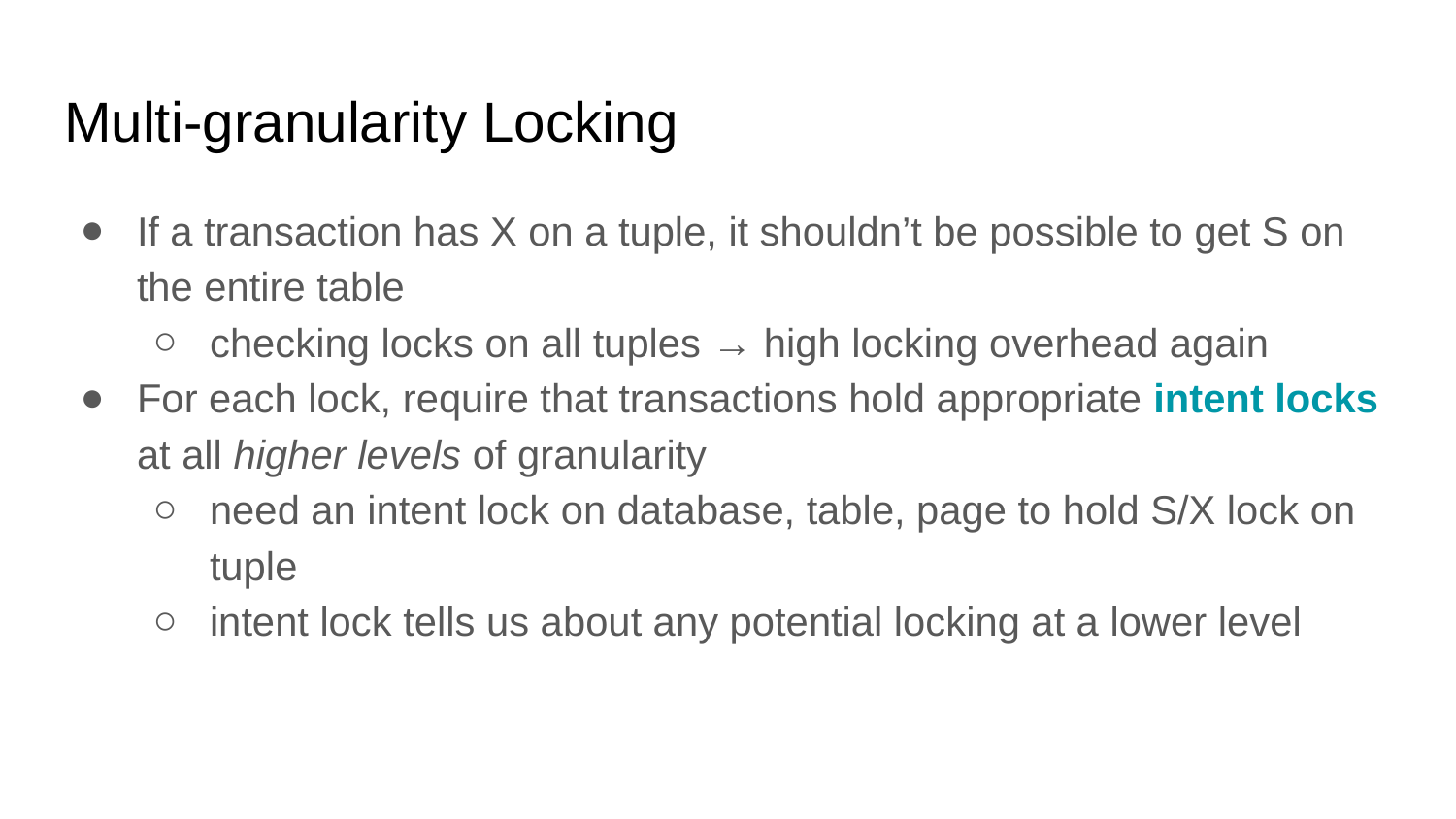

# Multi-granularity Locking
If a transaction has X on a tuple, it shouldn’t be possible to get S on the entire table
checking locks on all tuples → high locking overhead again
For each lock, require that transactions hold appropriate intent locks at all higher levels of granularity
need an intent lock on database, table, page to hold S/X lock on tuple
intent lock tells us about any potential locking at a lower level